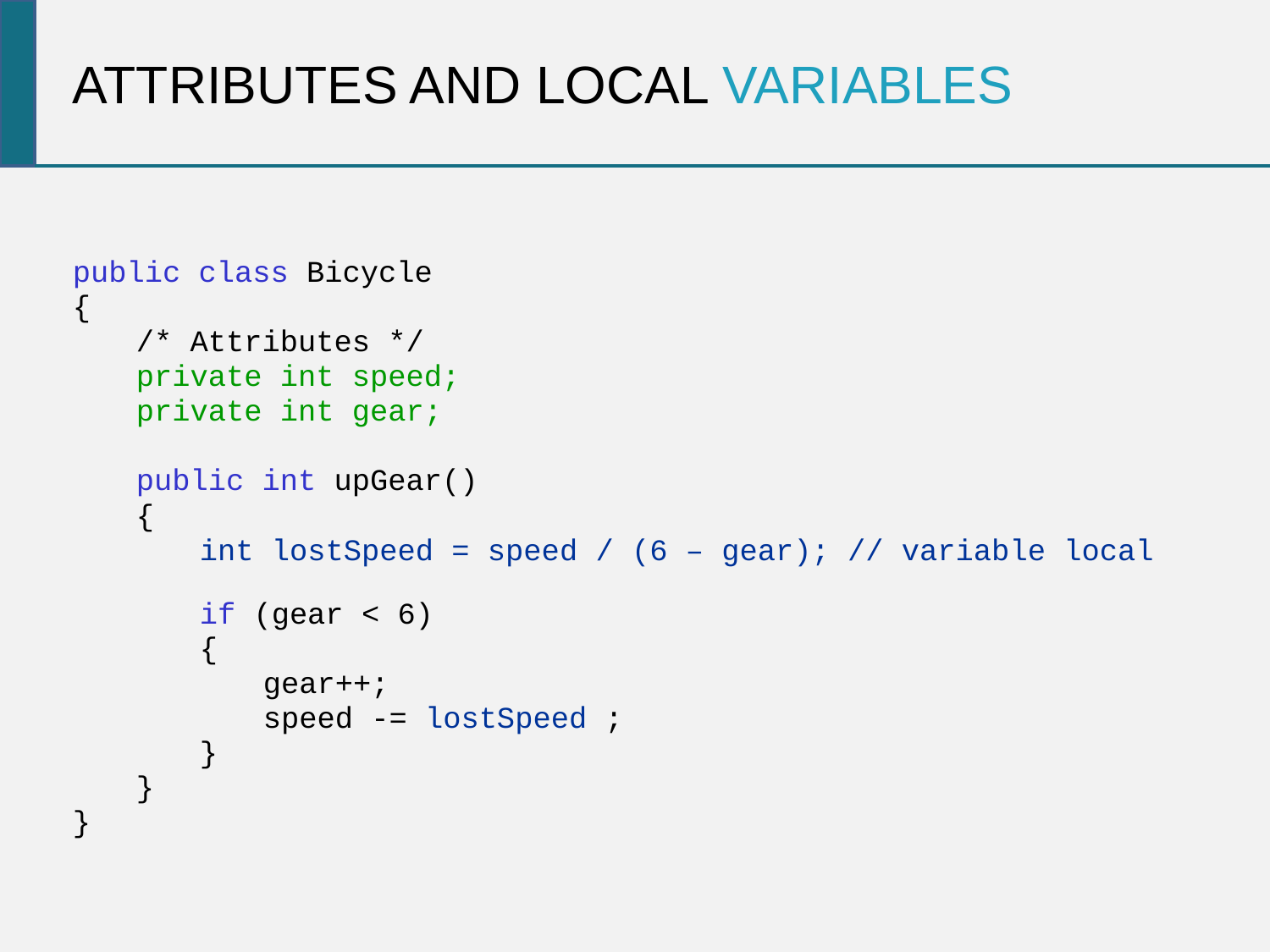

Attributes and local variables

public class Bicycle
{
/* Attributes */
private int speed;
private int gear;

public int upGear()
{
int lostSpeed = speed / (6 – gear); // variable local
if (gear < 6)
{
gear++;
speed -= lostSpeed ;
}
}
}